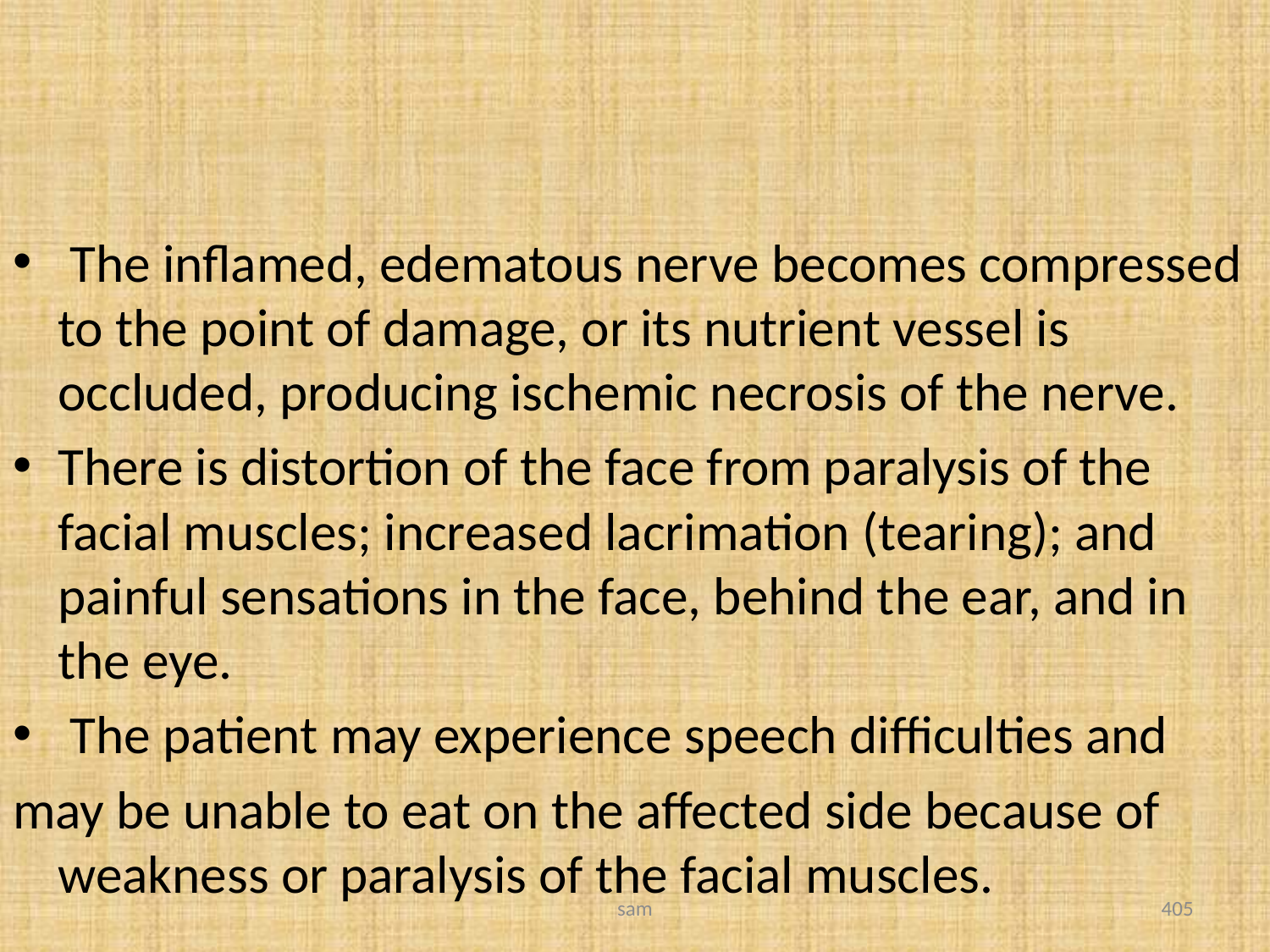

#
 The inflamed, edematous nerve becomes compressed to the point of damage, or its nutrient vessel is occluded, producing ischemic necrosis of the nerve.
There is distortion of the face from paralysis of the facial muscles; increased lacrimation (tearing); and painful sensations in the face, behind the ear, and in the eye.
 The patient may experience speech difficulties and
may be unable to eat on the affected side because of weakness or paralysis of the facial muscles.
sam
405